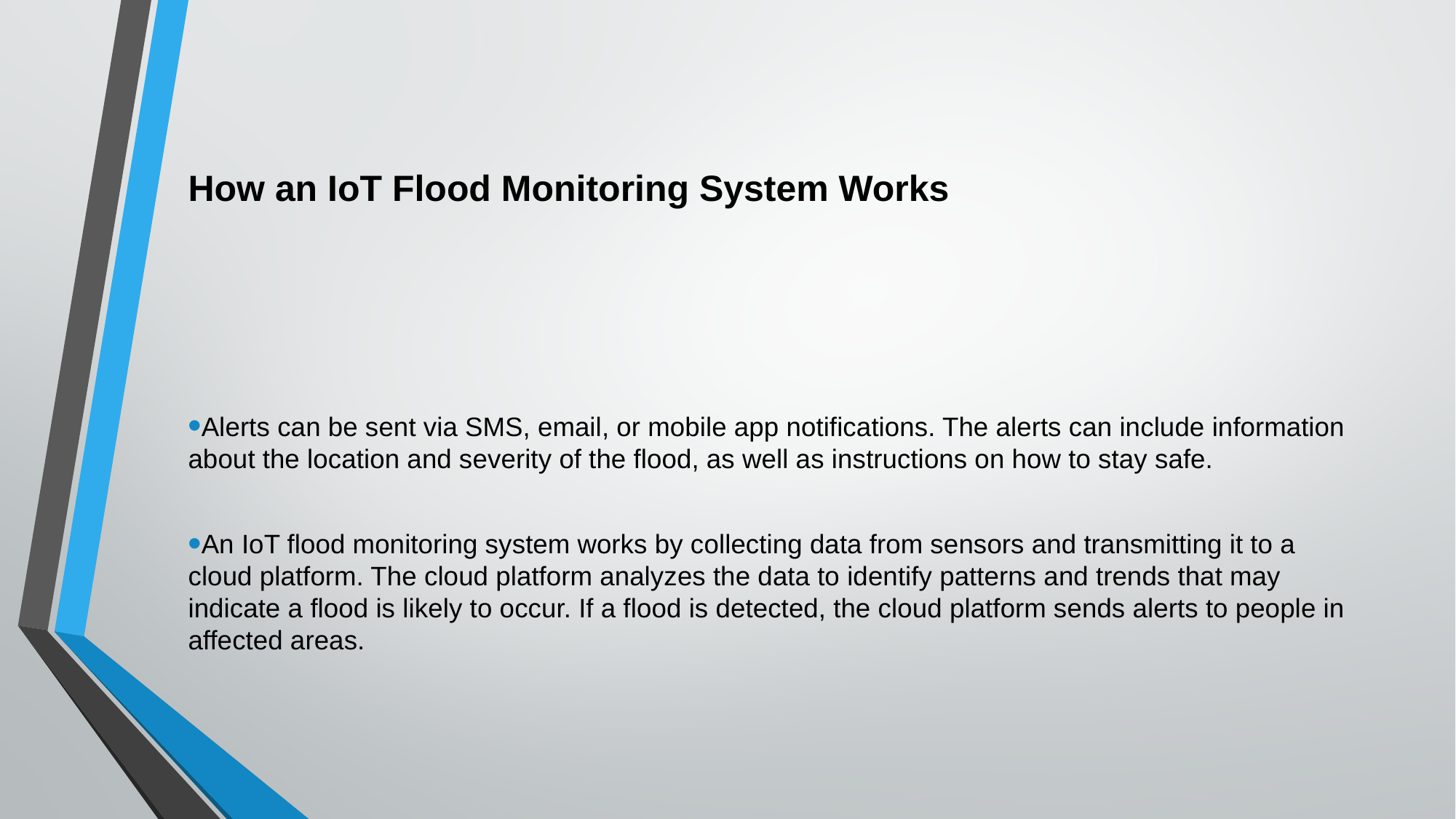

# How an IoT Flood Monitoring System Works

Alerts can be sent via SMS, email, or mobile app notifications. The alerts can include information about the location and severity of the flood, as well as instructions on how to stay safe.
An IoT flood monitoring system works by collecting data from sensors and transmitting it to a cloud platform. The cloud platform analyzes the data to identify patterns and trends that may indicate a flood is likely to occur. If a flood is detected, the cloud platform sends alerts to people in affected areas.